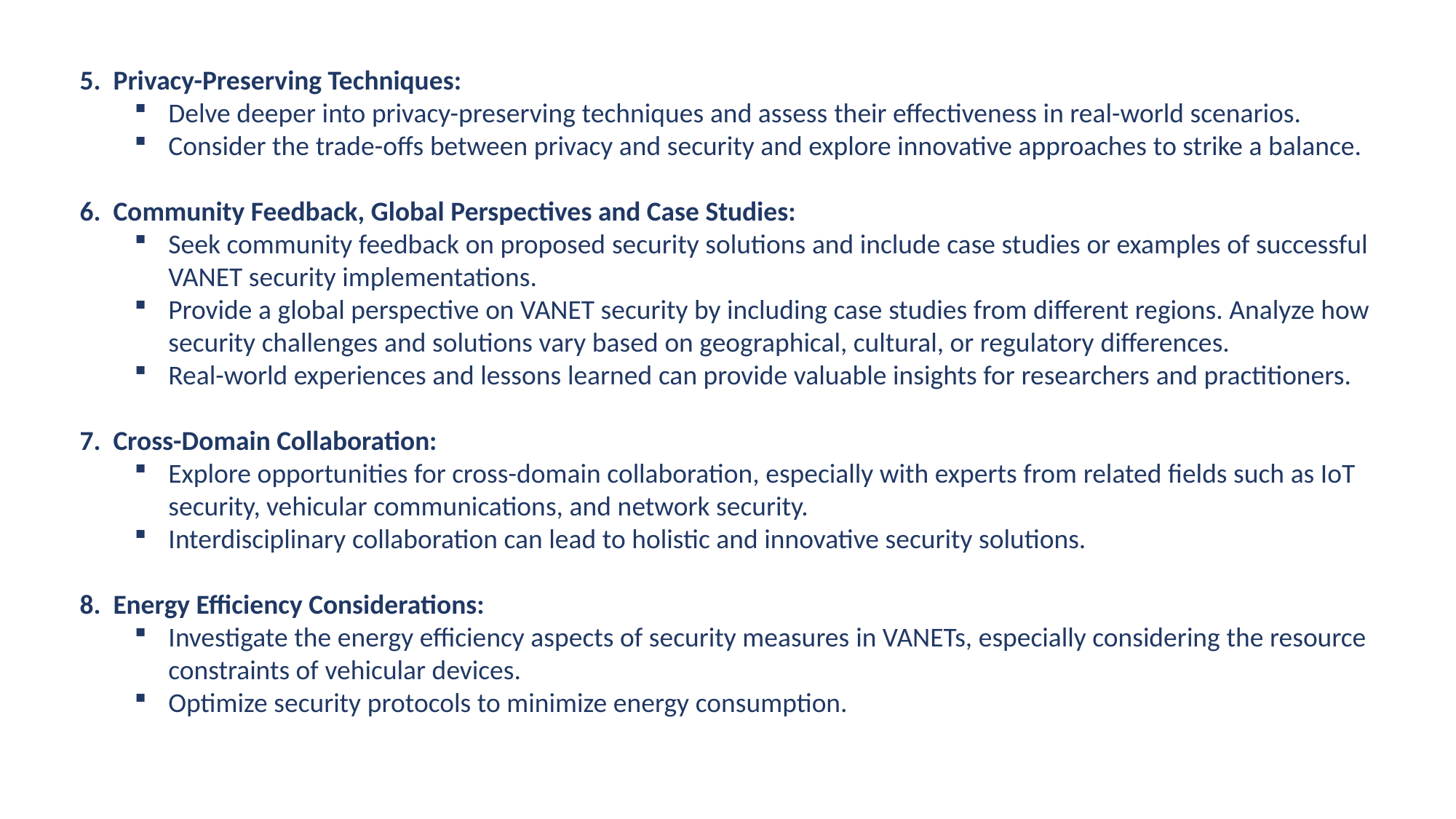

5.  Privacy-Preserving Techniques:
Delve deeper into privacy-preserving techniques and assess their effectiveness in real-world scenarios.
Consider the trade-offs between privacy and security and explore innovative approaches to strike a balance.
6.  Community Feedback, Global Perspectives and Case Studies:
Seek community feedback on proposed security solutions and include case studies or examples of successful VANET security implementations.
Provide a global perspective on VANET security by including case studies from different regions. Analyze how security challenges and solutions vary based on geographical, cultural, or regulatory differences.
Real-world experiences and lessons learned can provide valuable insights for researchers and practitioners.

7.  Cross-Domain Collaboration:
Explore opportunities for cross-domain collaboration, especially with experts from related fields such as IoT security, vehicular communications, and network security.
Interdisciplinary collaboration can lead to holistic and innovative security solutions.
8.  Energy Efficiency Considerations:
Investigate the energy efficiency aspects of security measures in VANETs, especially considering the resource constraints of vehicular devices.
Optimize security protocols to minimize energy consumption.